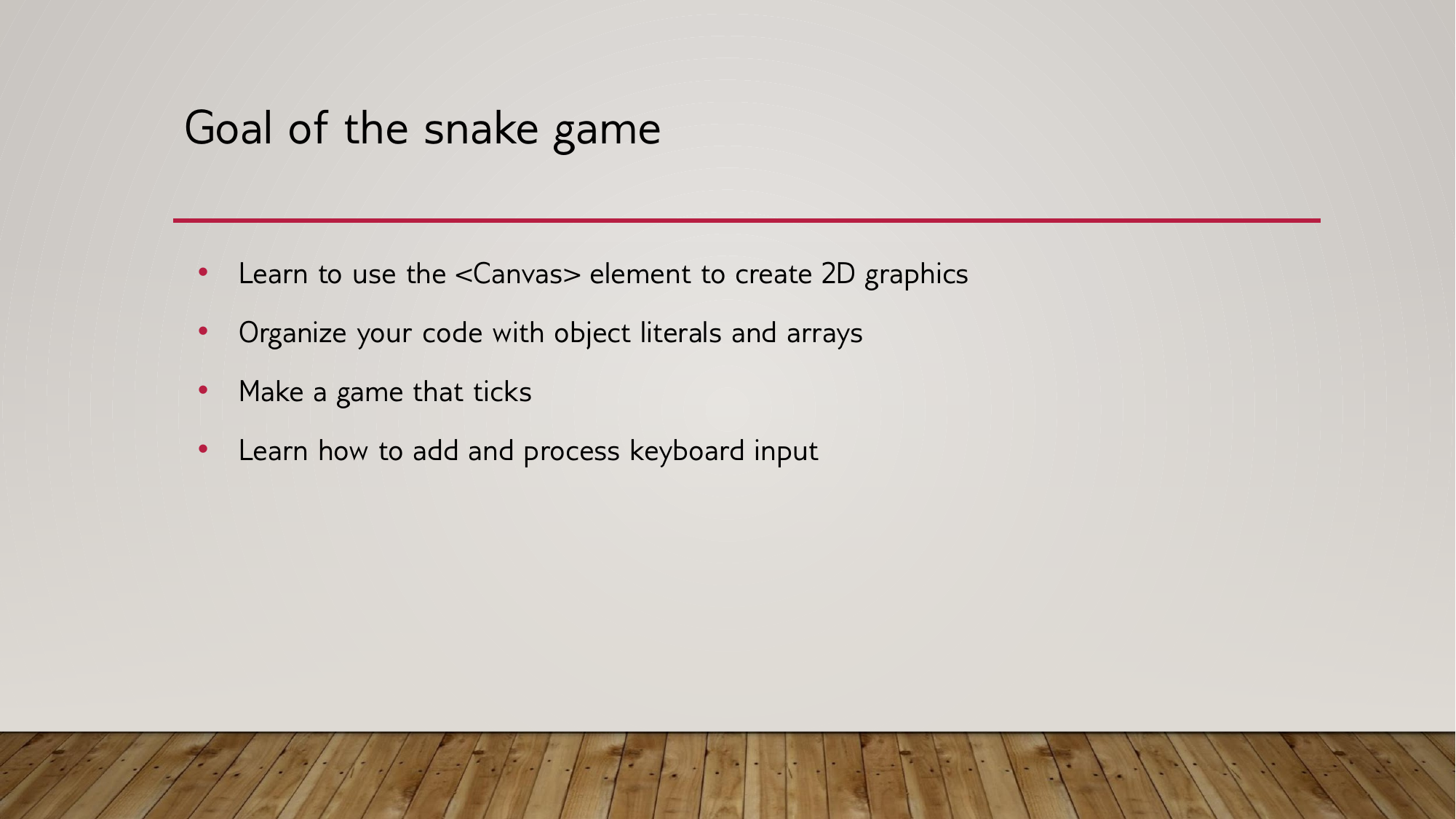

# Goal of the snake game
Learn to use the <Canvas> element to create 2D graphics
Organize your code with object literals and arrays
Make a game that ticks
Learn how to add and process keyboard input